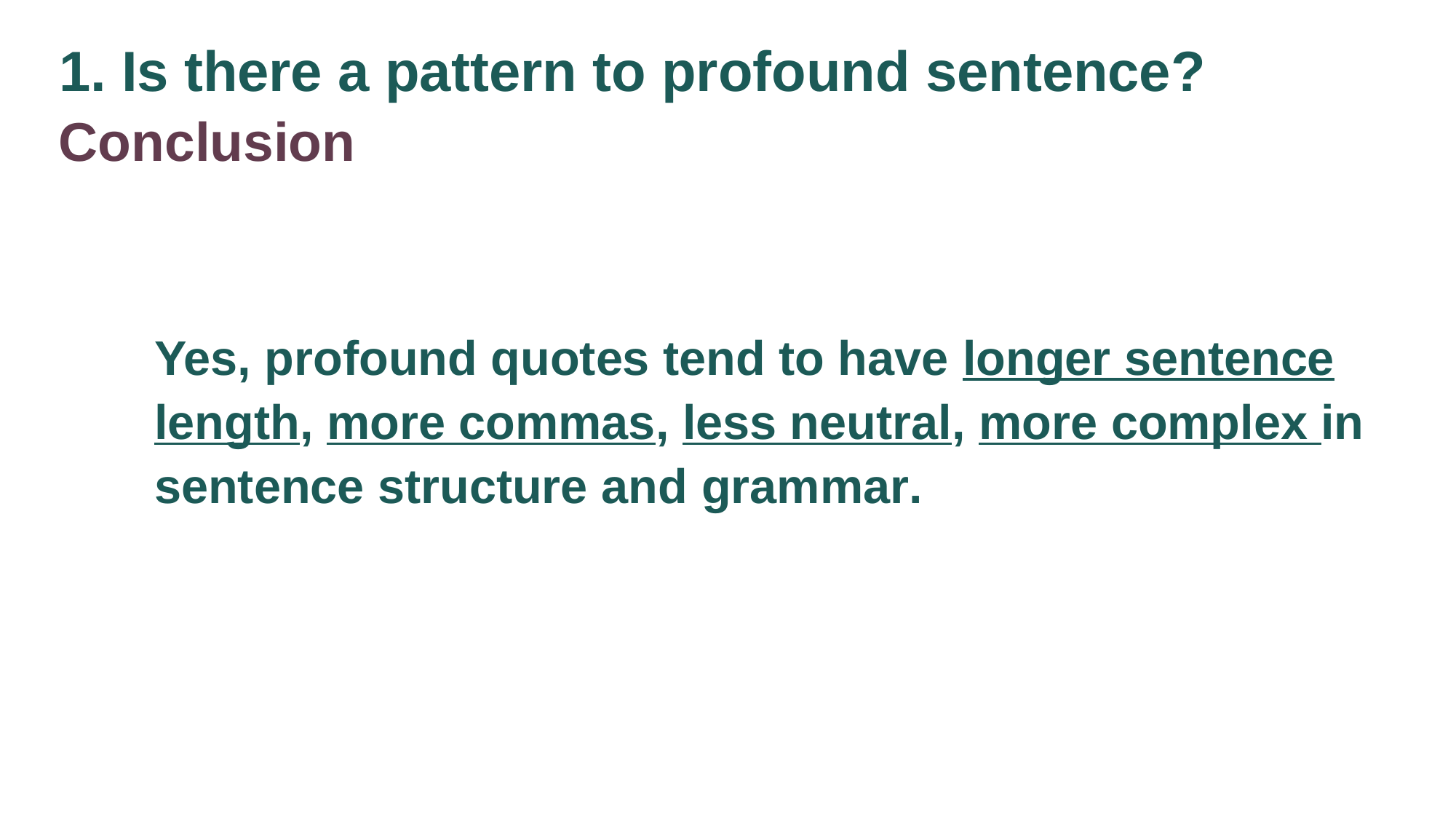

1. Is there a pattern to profound sentence?
Conclusion
Yes, profound quotes tend to have longer sentence length, more commas, less neutral, more complex in sentence structure and grammar.